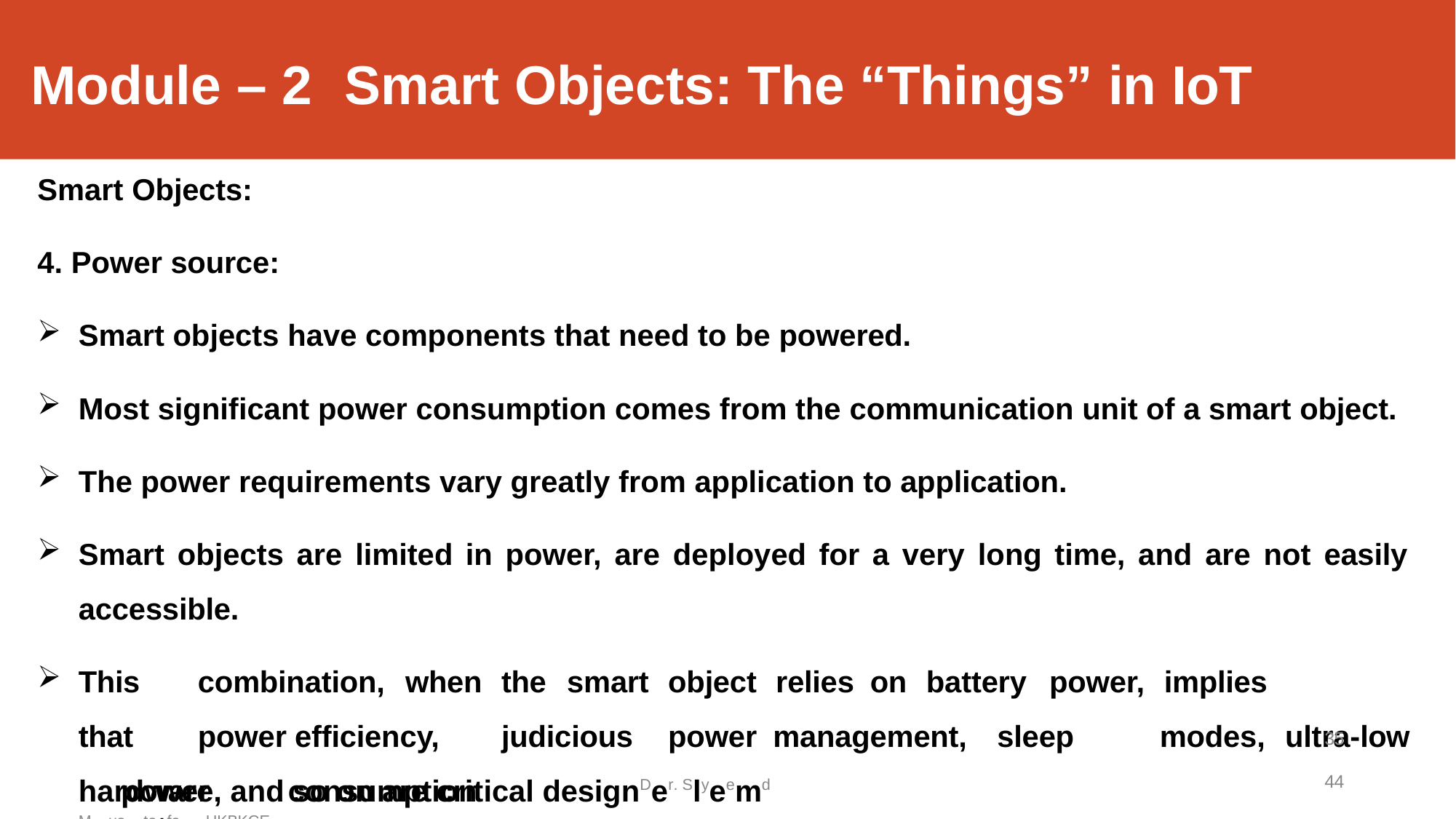

# Module – 2	Smart Objects: The “Things” in IoT
Smart Objects:
Power source:
Smart objects have components that need to be powered.
Most significant power consumption comes from the communication unit of a smart object.
The power requirements vary greatly from application to application.
Smart objects are limited in power, are deployed for a very long time, and are not easily
accessible.
This	combination,	when	the		smart	object		relies	on	battery	power,		implies		that	power efficiency,	judicious	power	management,	sleep	 modes,	ultra-low	power	consumption
35
44
hardware, and so on are critical designDer. Slyeemd Meusntatfas, HKBKCE